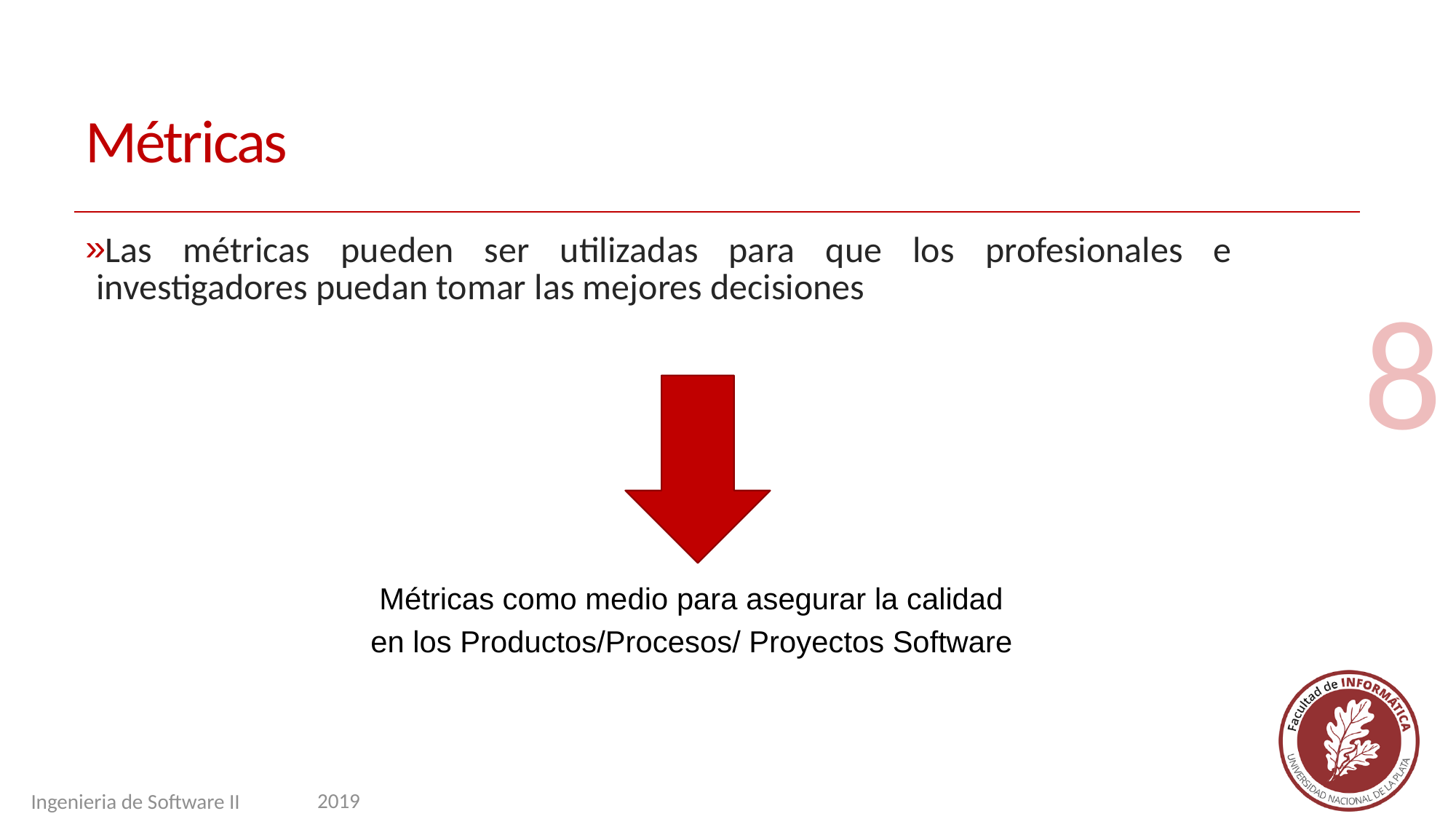

# Métricas

Las métricas pueden ser utilizadas para que los profesionales e investigadores puedan tomar las mejores decisiones

8

	Métricas como medio para asegurar la calidad
    en los Productos/Procesos/ Proyectos Software
2019
Ingenieria de Software II